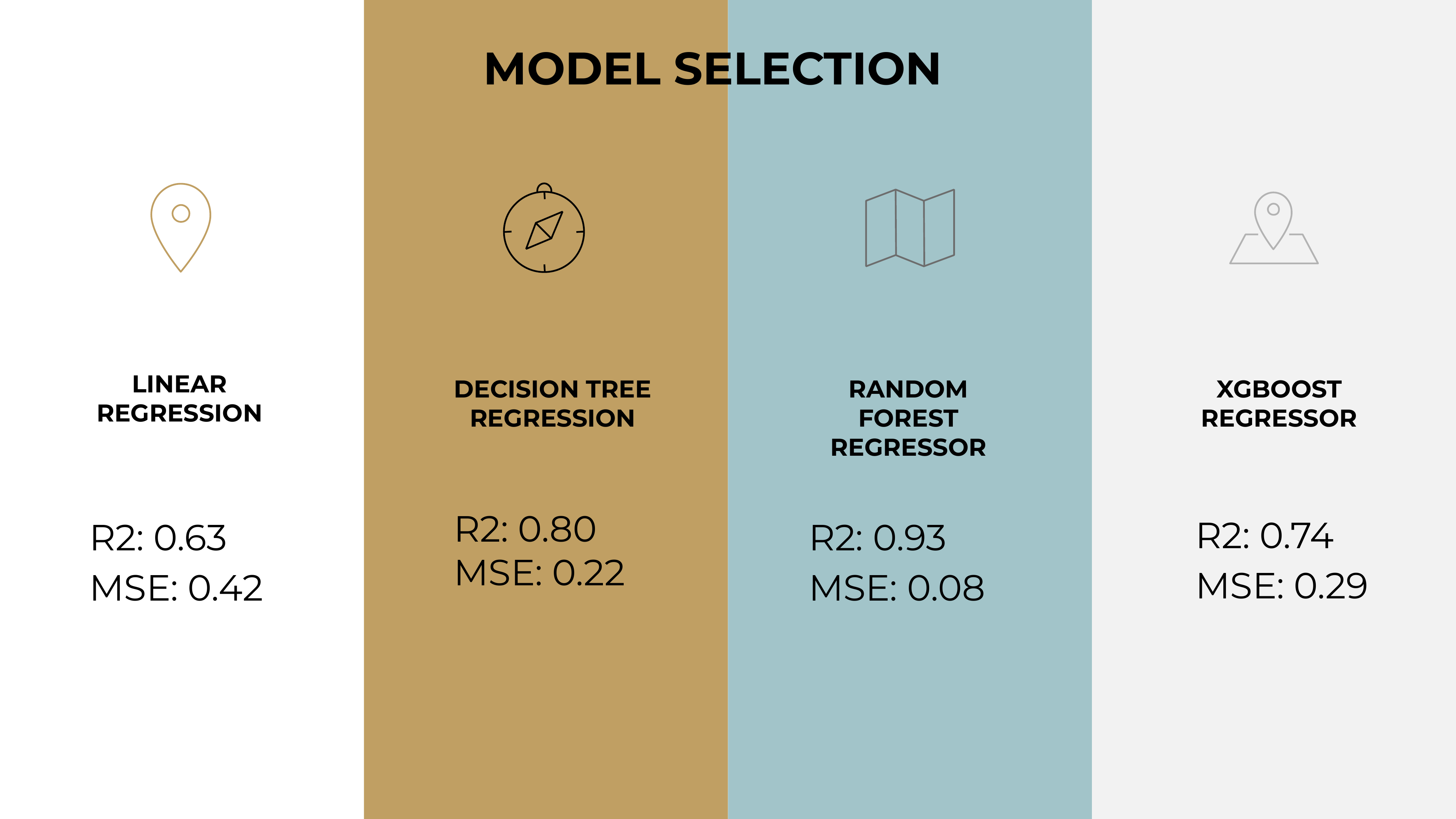

MODEL SELECTION

LINEAR REGRESSION
XGBOOST
REGRESSOR
DECISION TREE REGRESSION
RANDOM FOREST
REGRESSOR
R2: 0.80
MSE: 0.22
R2: 0.74
MSE: 0.29
R2: 0.63
MSE: 0.42

R2: 0.93
MSE: 0.08